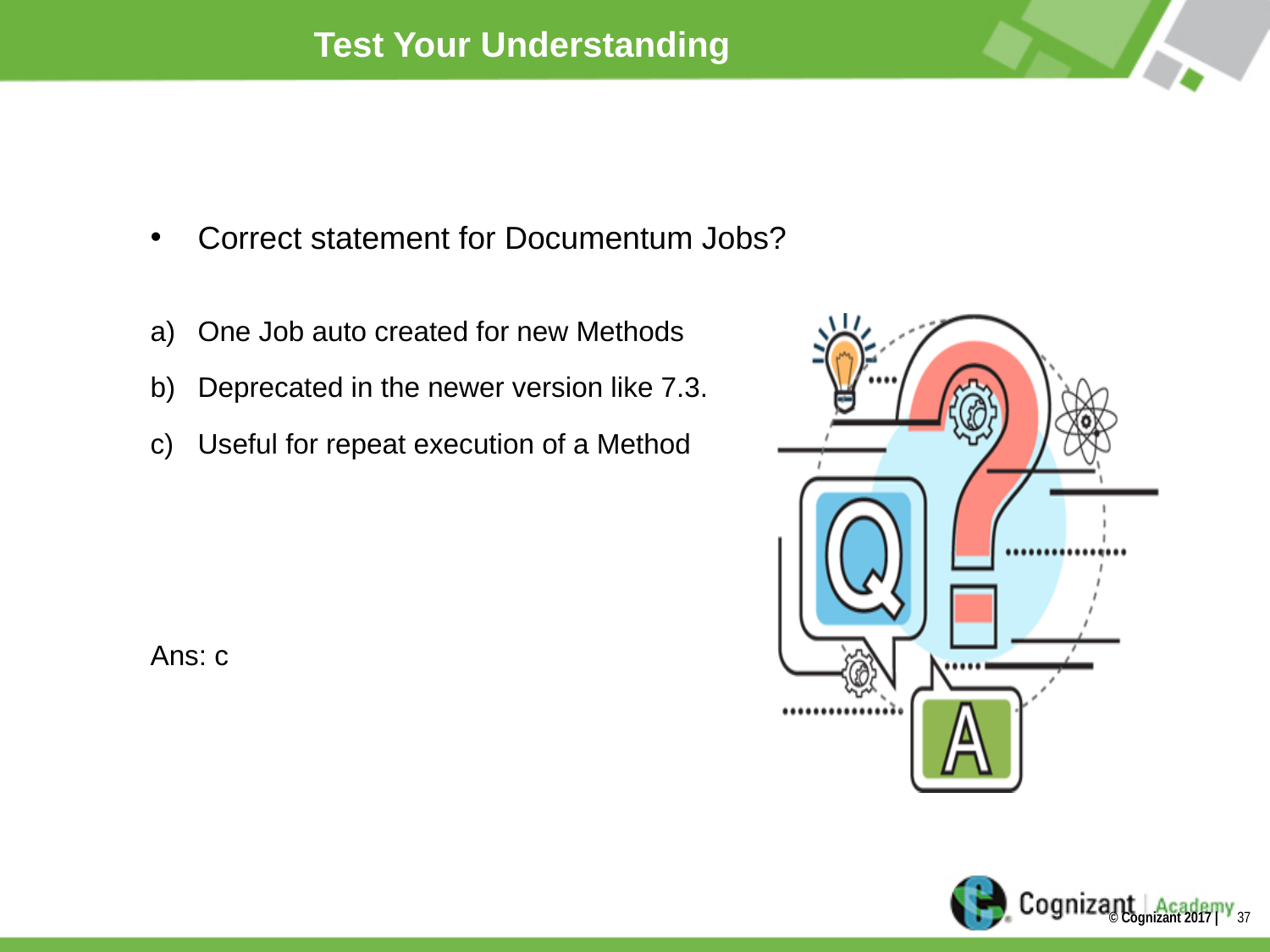

# Test Your Understanding
Correct statement for Documentum Jobs?

One Job auto created for new Methods
Deprecated in the newer version like 7.3.
Useful for repeat execution of a Method

Ans: c